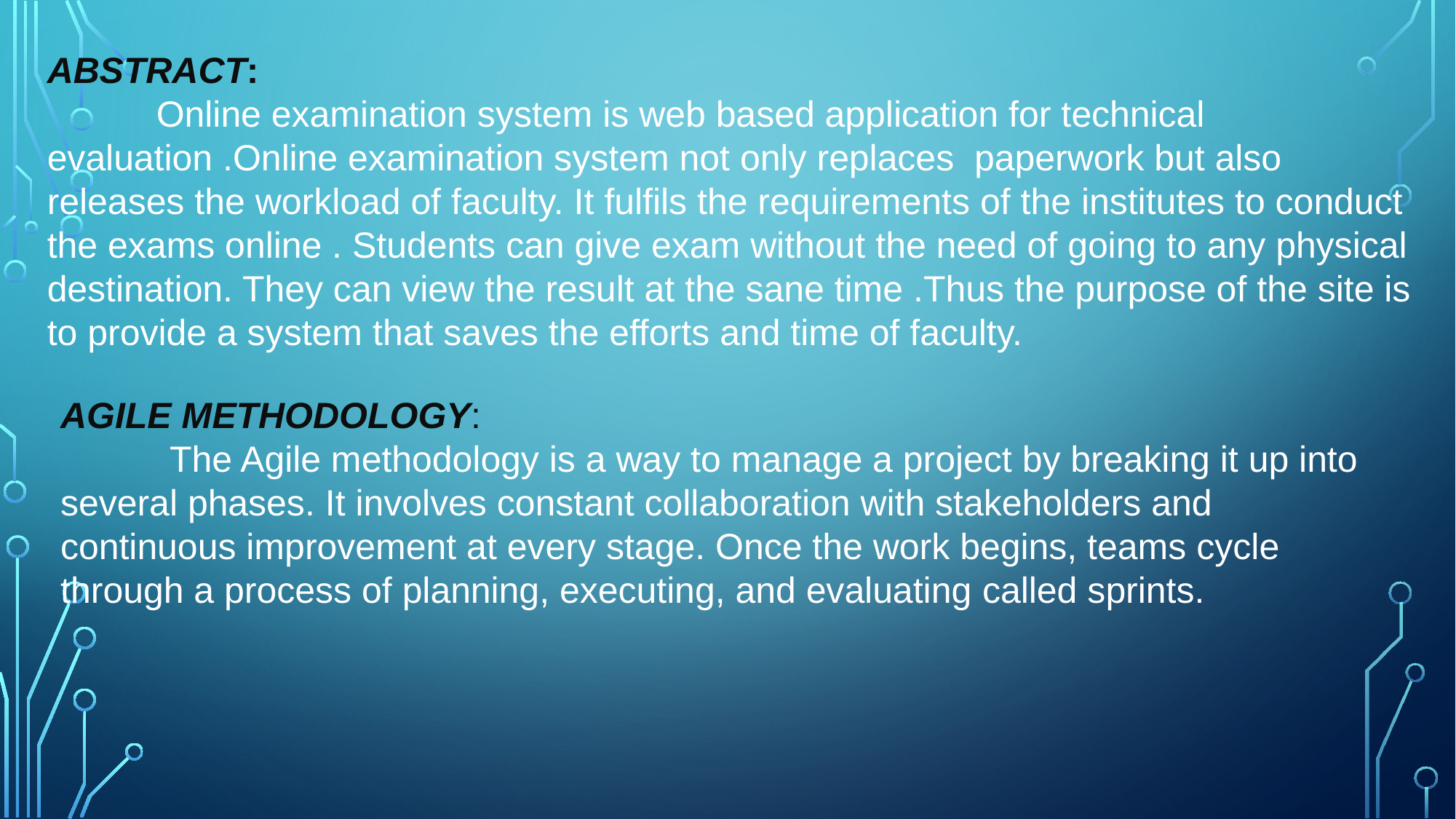

ABSTRACT:
	Online examination system is web based application for technical evaluation .Online examination system not only replaces  paperwork but also releases the workload of faculty. It fulfils the requirements of the institutes to conduct the exams online . Students can give exam without the need of going to any physical destination. They can view the result at the sane time .Thus the purpose of the site is to provide a system that saves the efforts and time of faculty.

AGILE METHODOLOGY:
	The Agile methodology is a way to manage a project by breaking it up into several phases. It involves constant collaboration with stakeholders and continuous improvement at every stage. Once the work begins, teams cycle through a process of planning, executing, and evaluating called sprints.